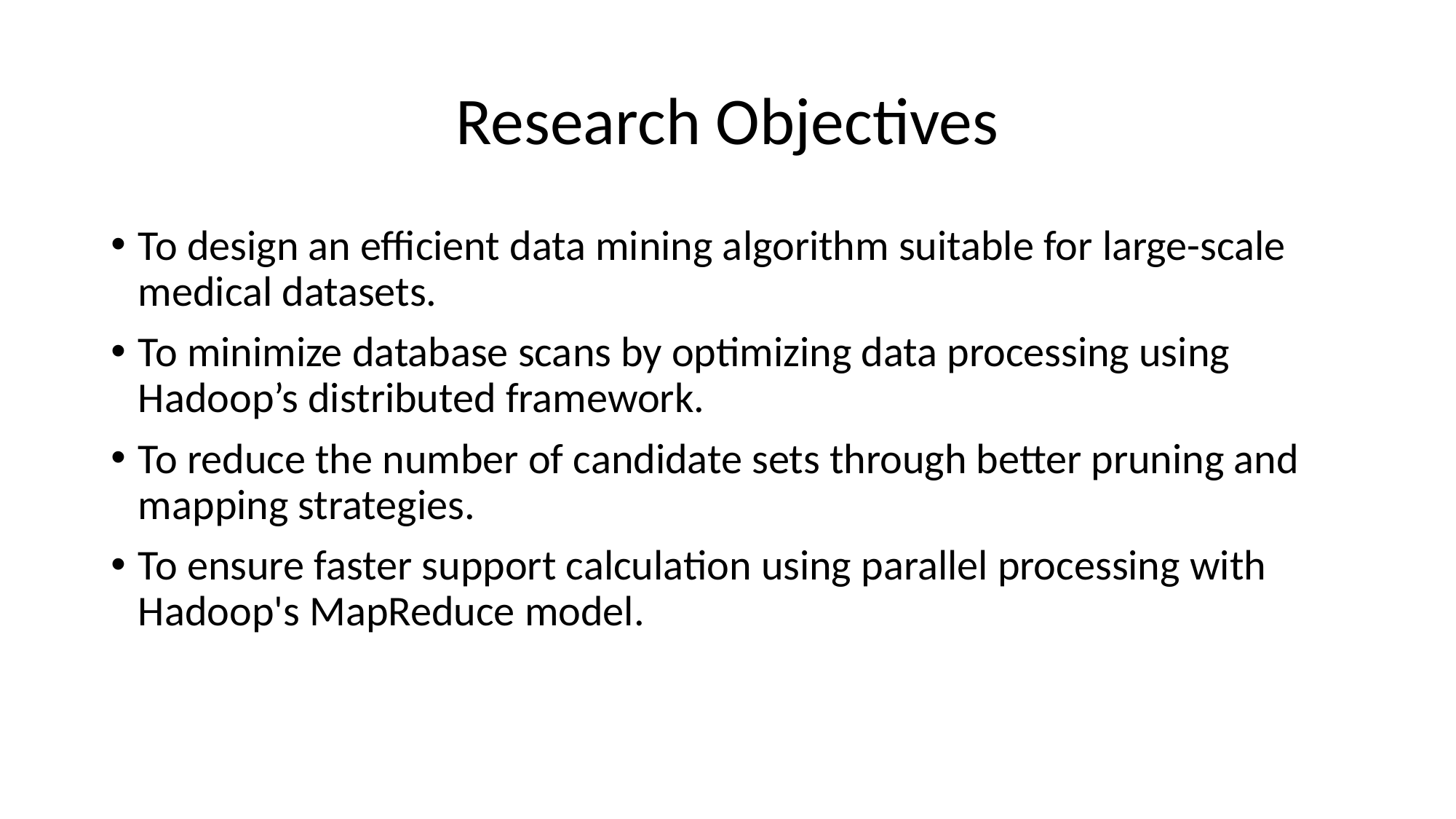

# Research Objectives
To design an efficient data mining algorithm suitable for large-scale medical datasets.
To minimize database scans by optimizing data processing using Hadoop’s distributed framework.
To reduce the number of candidate sets through better pruning and mapping strategies.
To ensure faster support calculation using parallel processing with Hadoop's MapReduce model.